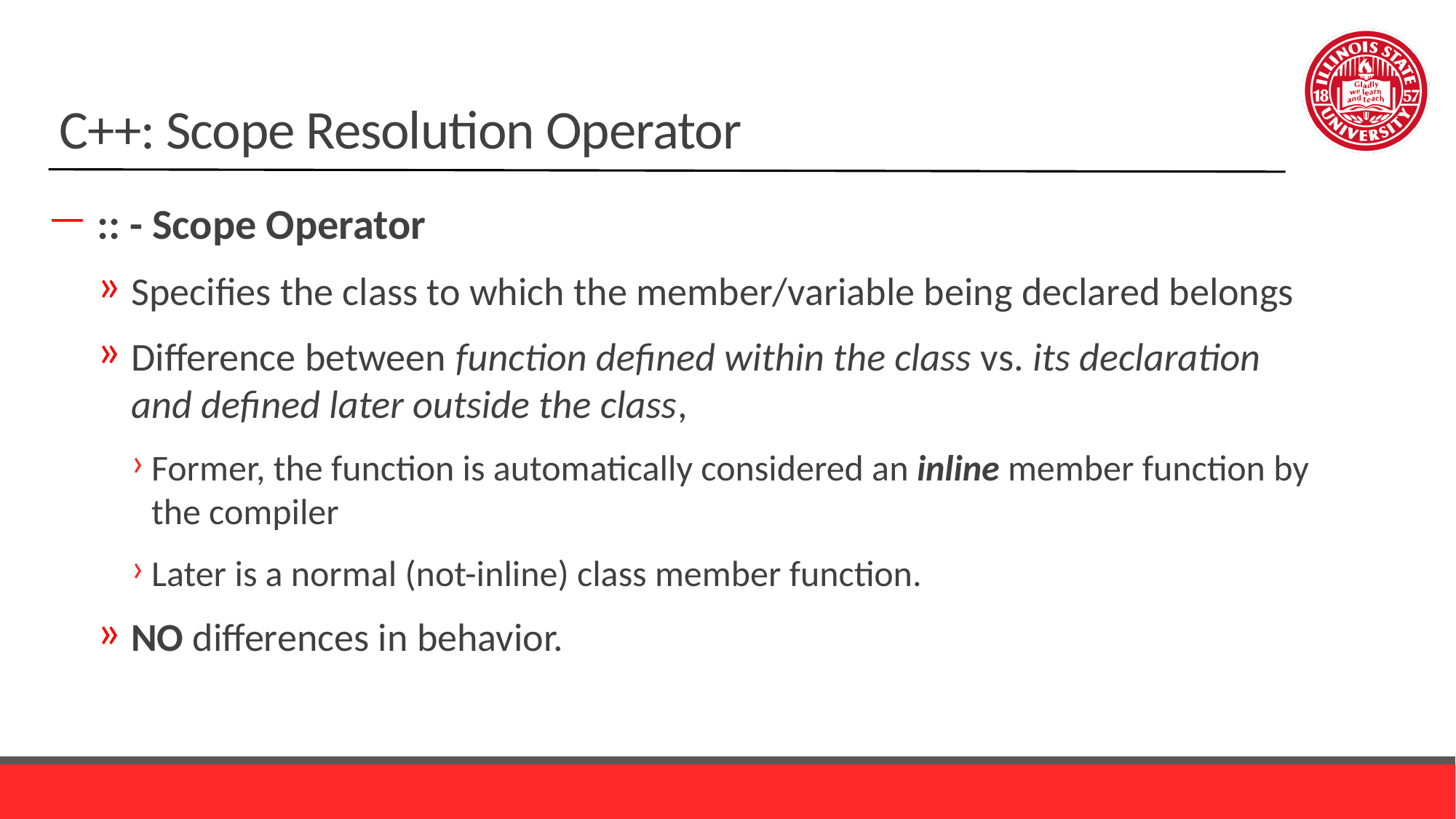

# C++: Scope Resolution Operator
:: - Scope Operator
Specifies the class to which the member/variable being declared belongs
Difference between function defined within the class vs. its declaration and defined later outside the class,
Former, the function is automatically considered an inline member function by the compiler
Later is a normal (not-inline) class member function.
NO differences in behavior.